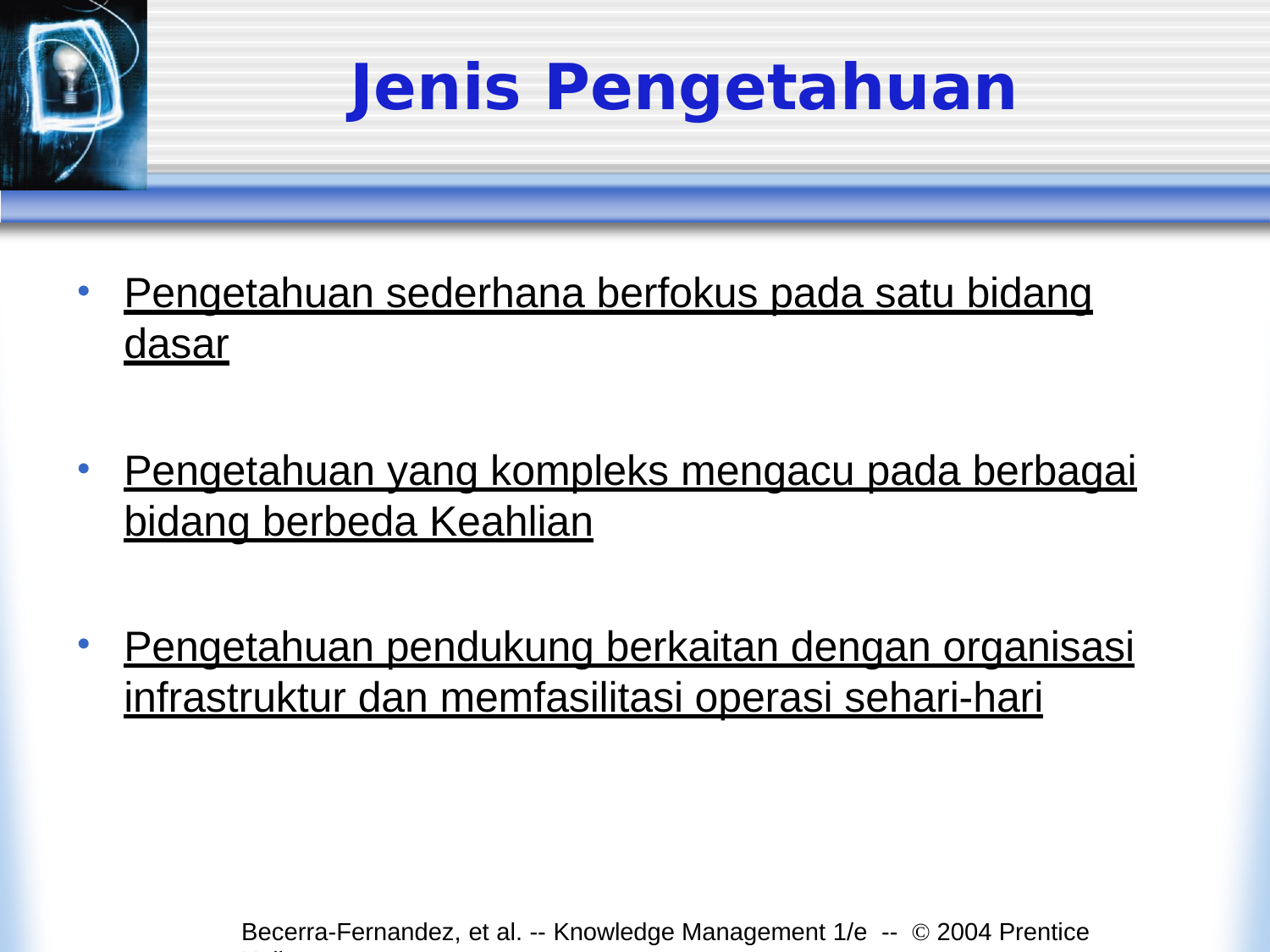

# Jenis Pengetahuan
Pengetahuan sederhana berfokus pada satu bidang dasar

Pengetahuan yang kompleks mengacu pada berbagai bidang berbeda Keahlian

Pengetahuan pendukung berkaitan dengan organisasi infrastruktur dan memfasilitasi operasi sehari-hari
Becerra-Fernandez, et al. -- Knowledge Management 1/e -- © 2004 Prentice Hall